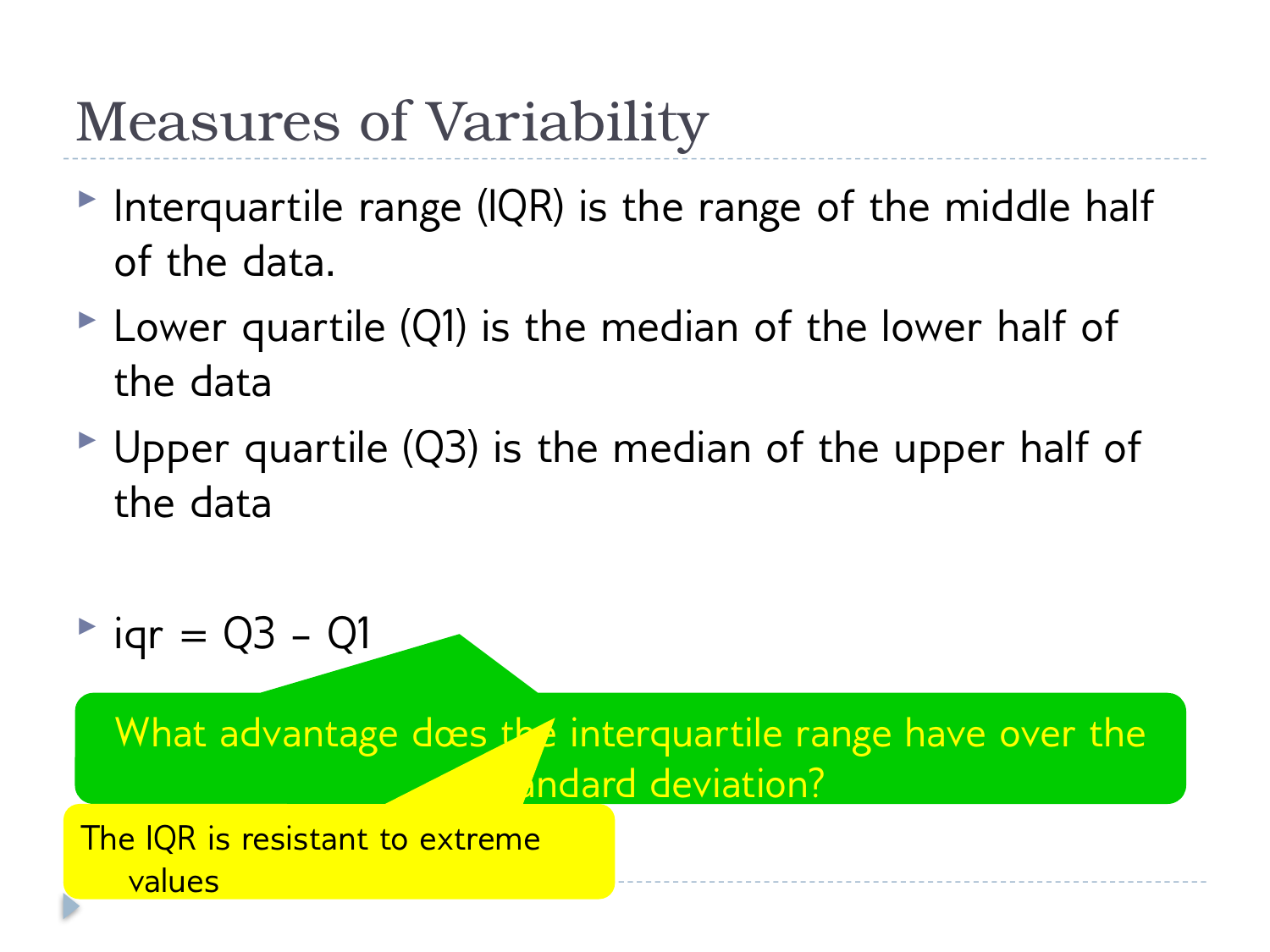

# Measures of Variability
Interquartile range (IQR) is the range of the middle half of the data.
Lower quartile (Q1) is the median of the lower half of the data
Upper quartile (Q3) is the median of the upper half of the data

iqr = Q3 – Q1

What advantage does the interquartile range have over the standard deviation?
The IQR is resistant to extreme values